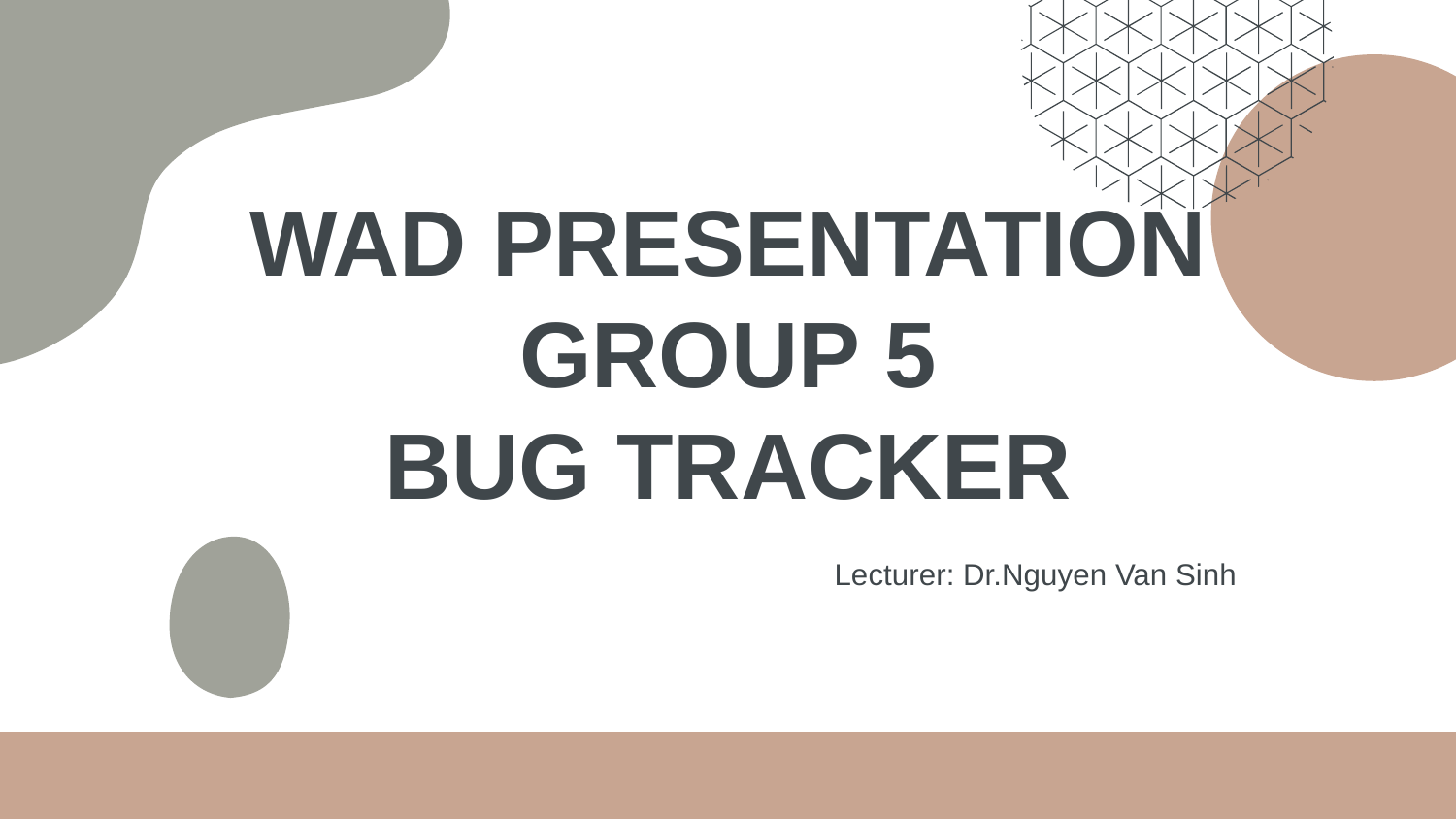

# WAD PRESENTATION GROUP 5 BUG TRACKER
Lecturer: Dr.Nguyen Van Sinh